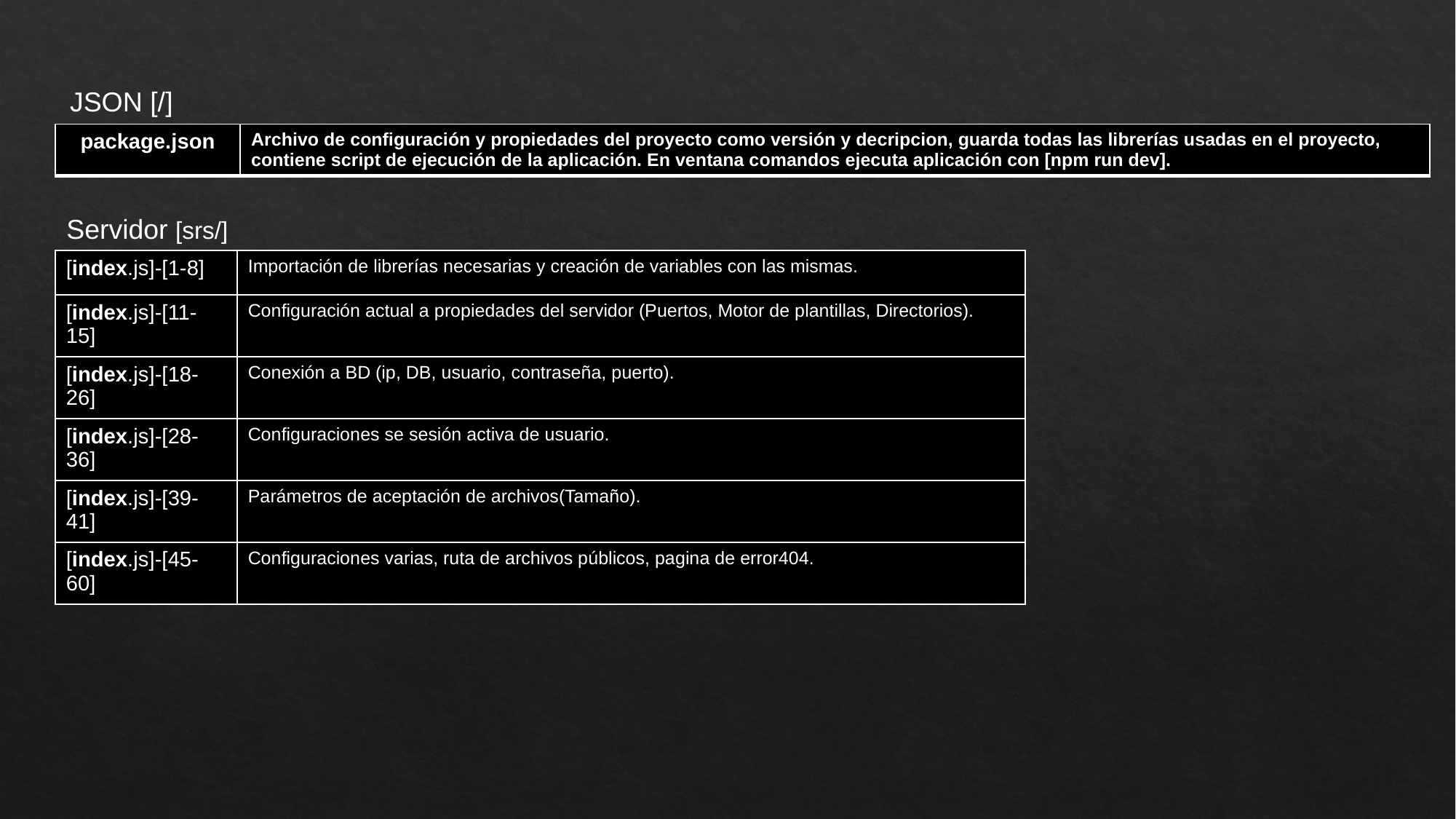

JSON [/]
| package.json | Archivo de configuración y propiedades del proyecto como versión y decripcion, guarda todas las librerías usadas en el proyecto, contiene script de ejecución de la aplicación. En ventana comandos ejecuta aplicación con [npm run dev]. |
| --- | --- |
Servidor [srs/]
| [index.js]-[1-8] | Importación de librerías necesarias y creación de variables con las mismas. |
| --- | --- |
| [index.js]-[11-15] | Configuración actual a propiedades del servidor (Puertos, Motor de plantillas, Directorios). |
| [index.js]-[18-26] | Conexión a BD (ip, DB, usuario, contraseña, puerto). |
| [index.js]-[28-36] | Configuraciones se sesión activa de usuario. |
| [index.js]-[39-41] | Parámetros de aceptación de archivos(Tamaño). |
| [index.js]-[45-60] | Configuraciones varias, ruta de archivos públicos, pagina de error404. |